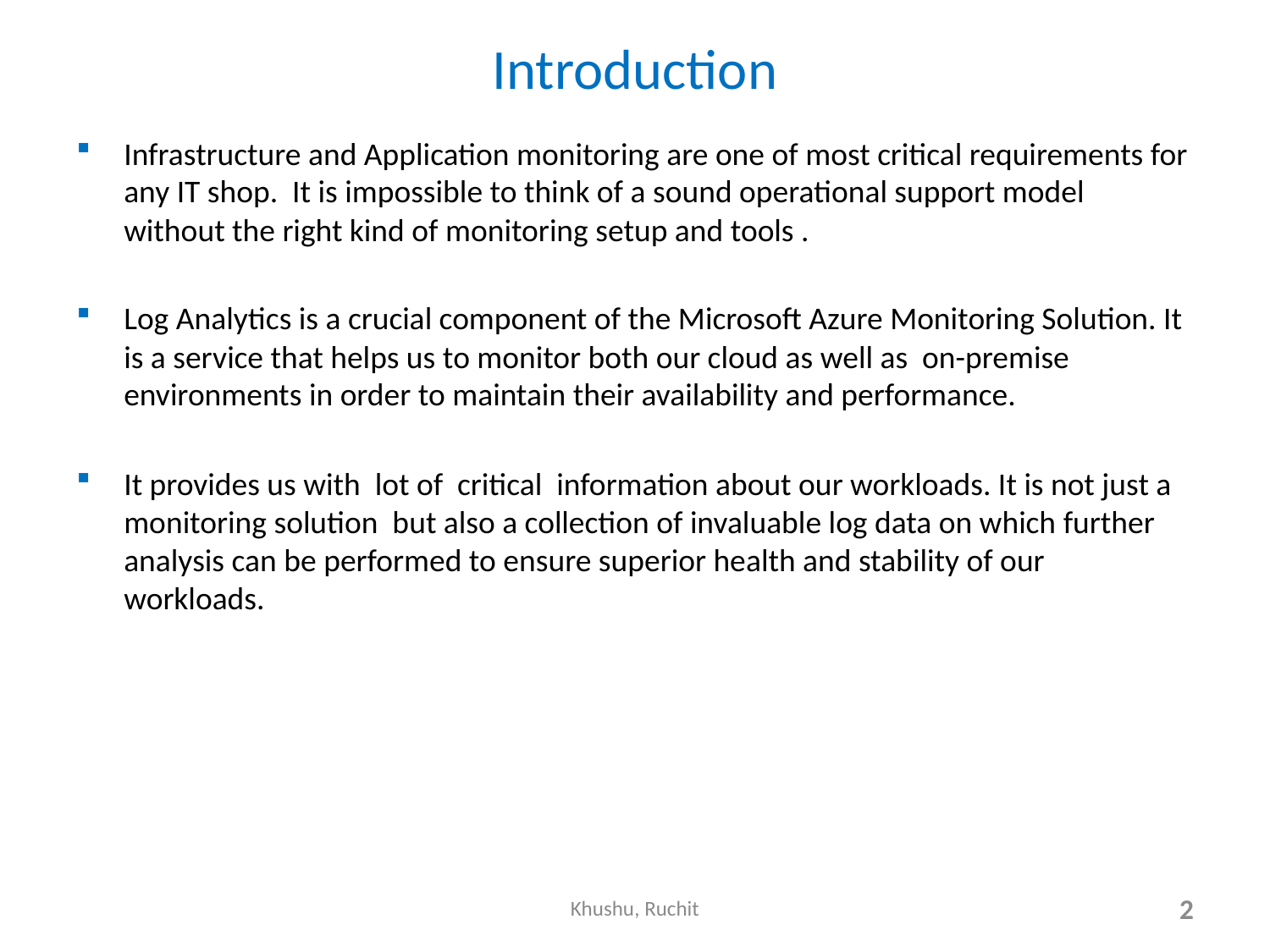

# Introduction
Infrastructure and Application monitoring are one of most critical requirements for any IT shop.  It is impossible to think of a sound operational support model without the right kind of monitoring setup and tools .

Log Analytics is a crucial component of the Microsoft Azure Monitoring Solution. It is a service that helps us to monitor both our cloud as well as  on-premise environments in order to maintain their availability and performance.

It provides us with  lot of  critical  information about our workloads. It is not just a  monitoring solution  but also a collection of invaluable log data on which further analysis can be performed to ensure superior health and stability of our workloads.

Khushu, Ruchit
2